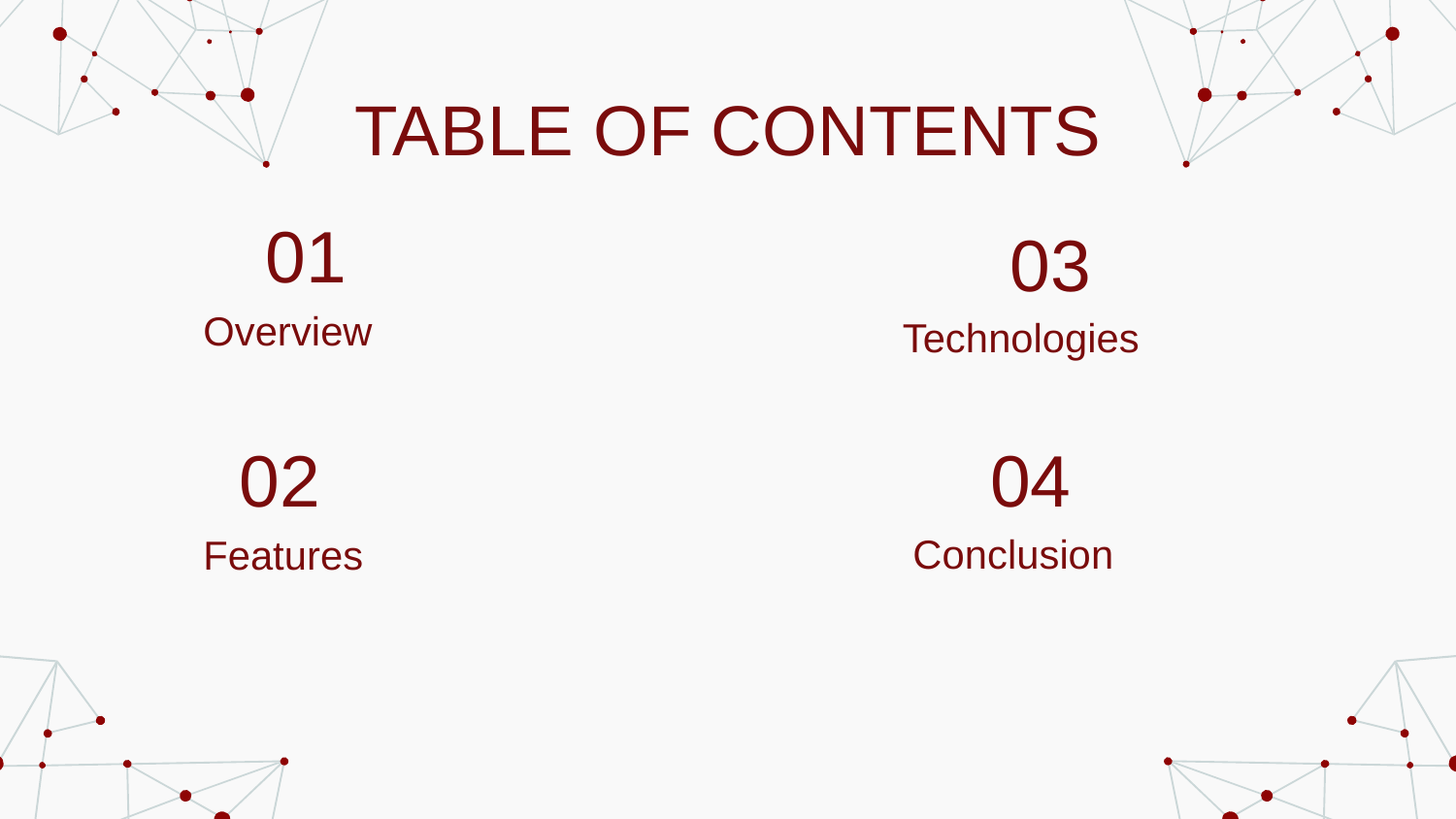

# TABLE OF CONTENTS
01
03
Overview
Technologies
02
04
Conclusion
Features